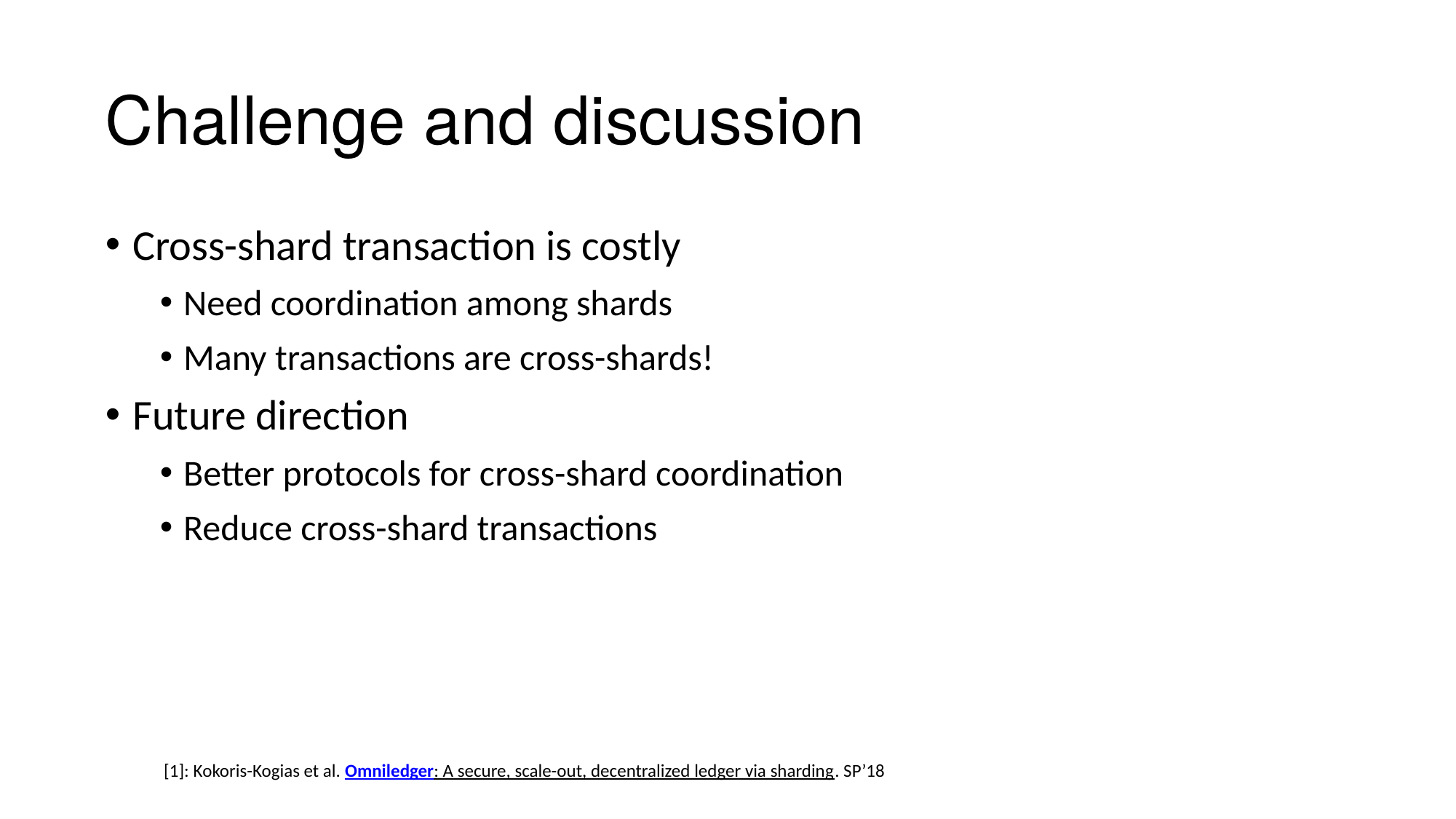

# Challenge and discussion
Cross-shard transaction is costly
Need coordination among shards
Many transactions are cross-shards!
Future direction
Better protocols for cross-shard coordination
Reduce cross-shard transactions
[1]: Kokoris-Kogias et al. Omniledger: A secure, scale-out, decentralized ledger via sharding. SP’18
15